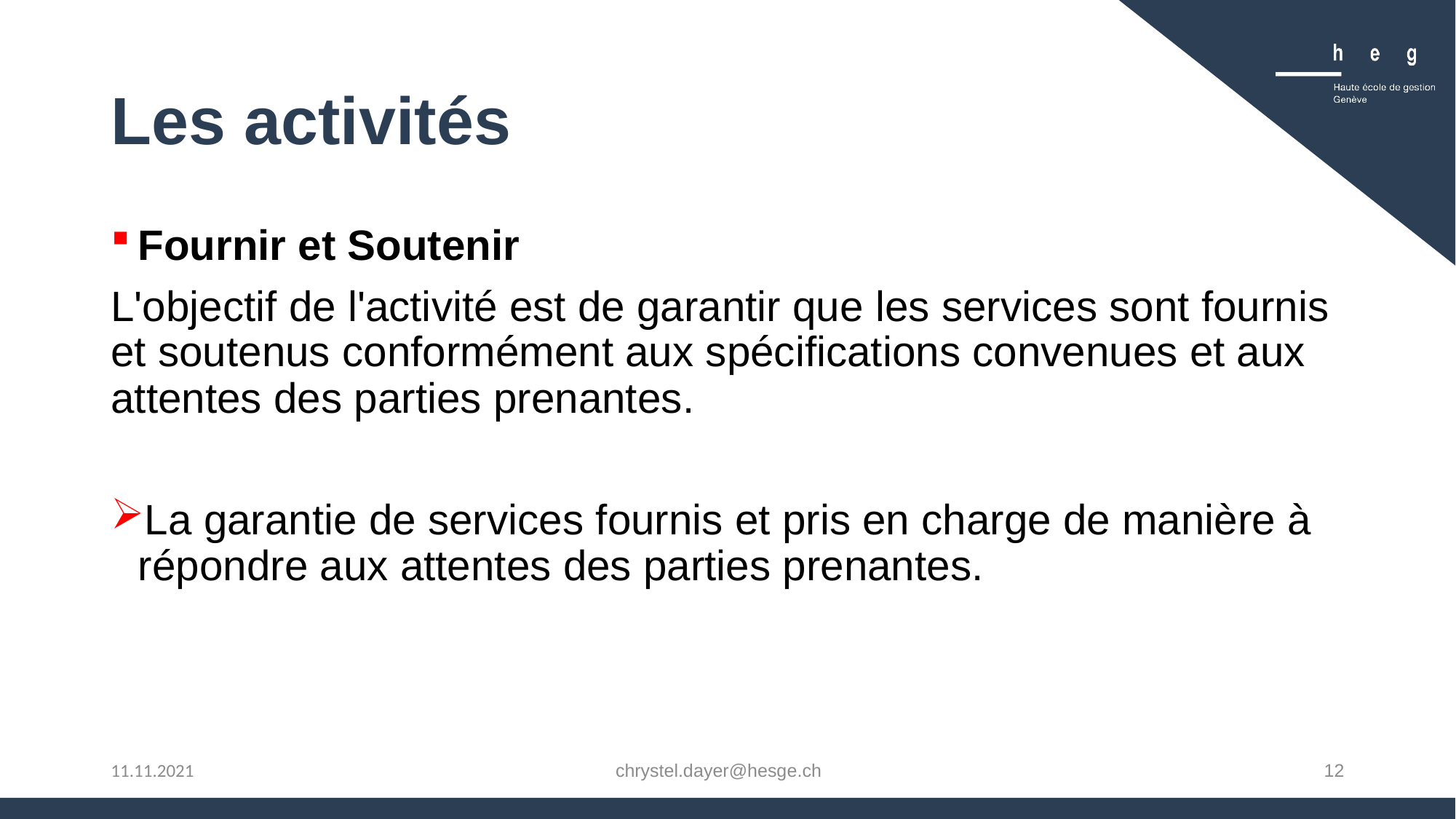

# Les activités
Fournir et Soutenir
L'objectif de l'activité est de garantir que les services sont fournis et soutenus conformément aux spécifications convenues et aux attentes des parties prenantes.

La garantie de services fournis et pris en charge de manière à répondre aux attentes des parties prenantes.
chrystel.dayer@hesge.ch
12